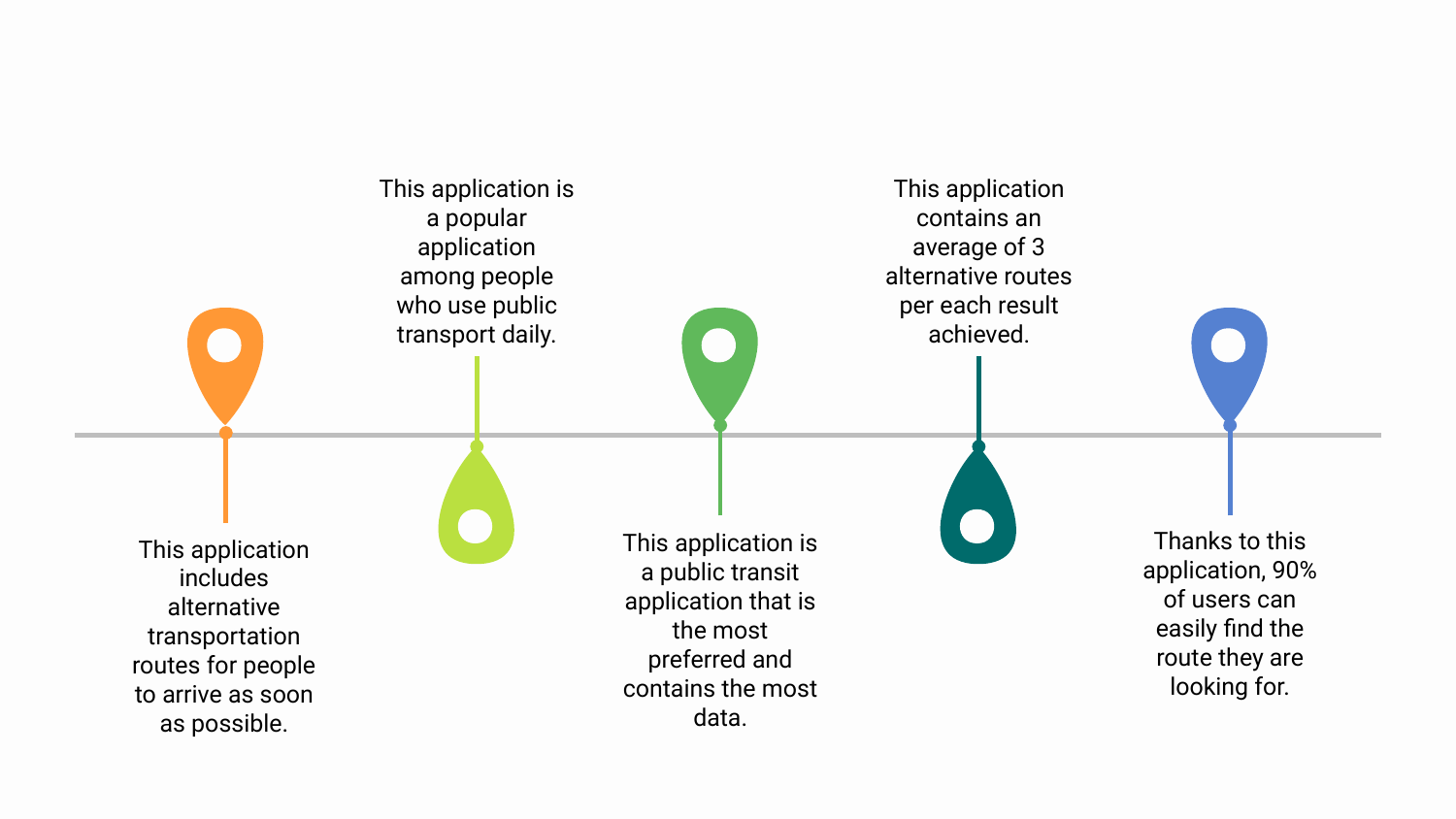

This application is a popular application among people who use public transport daily.
This application contains an average of 3 alternative routes per each result achieved.

Thanks to this application, 90% of users can easily find the route they are looking for.
This application is a public transit application that is the most preferred and contains the most data.
This application includes alternative transportation routes for people to arrive as soon as possible.